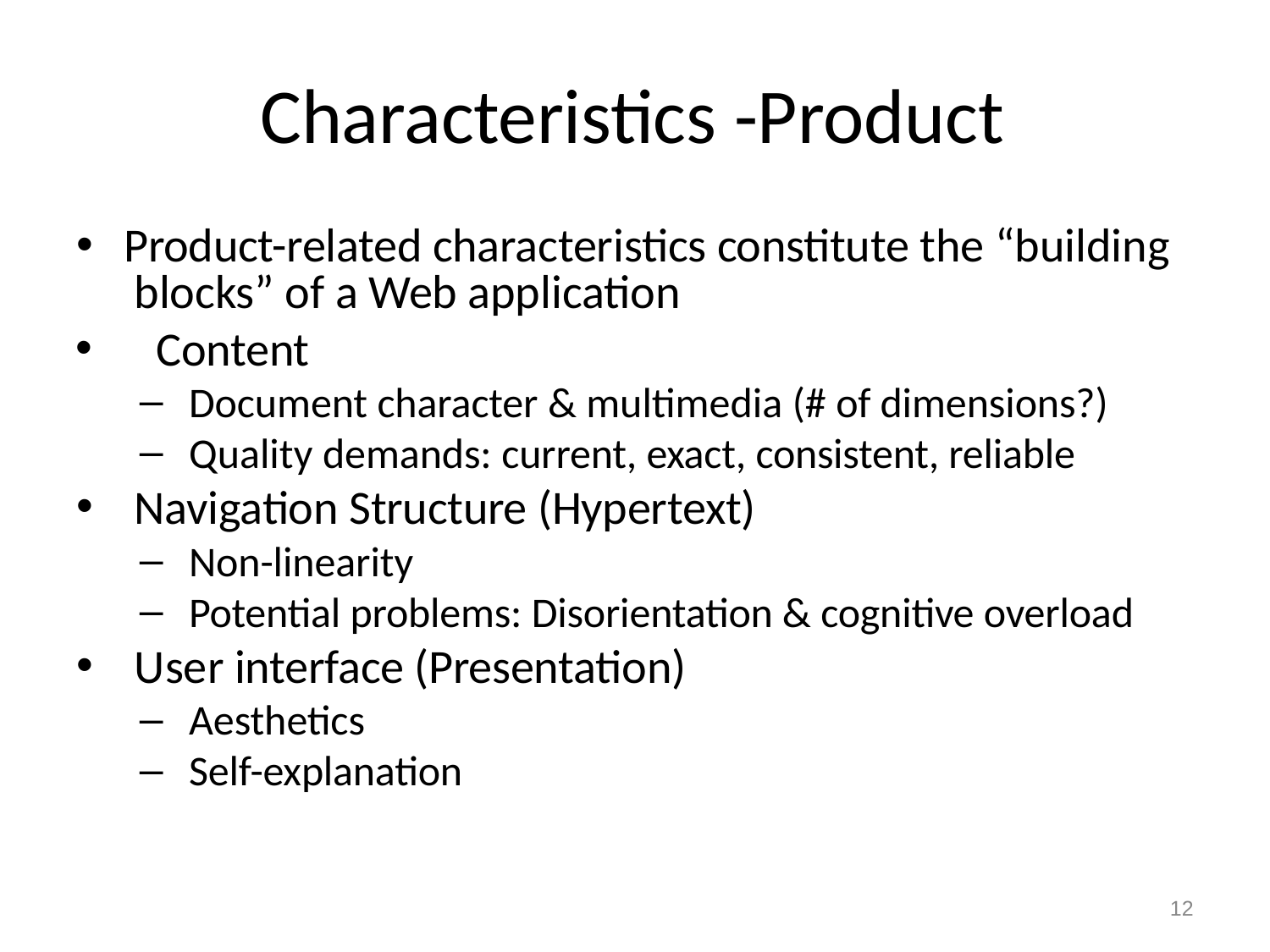

# Characteristics -Product
Product-related characteristics constitute the “building  blocks” of a Web application
Content
Document character & multimedia (# of dimensions?)
Quality demands: current, exact, consistent, reliable
Navigation Structure (Hypertext)
Non-linearity
Potential problems: Disorientation & cognitive overload
User interface (Presentation)
Aesthetics
Self-explanation
12